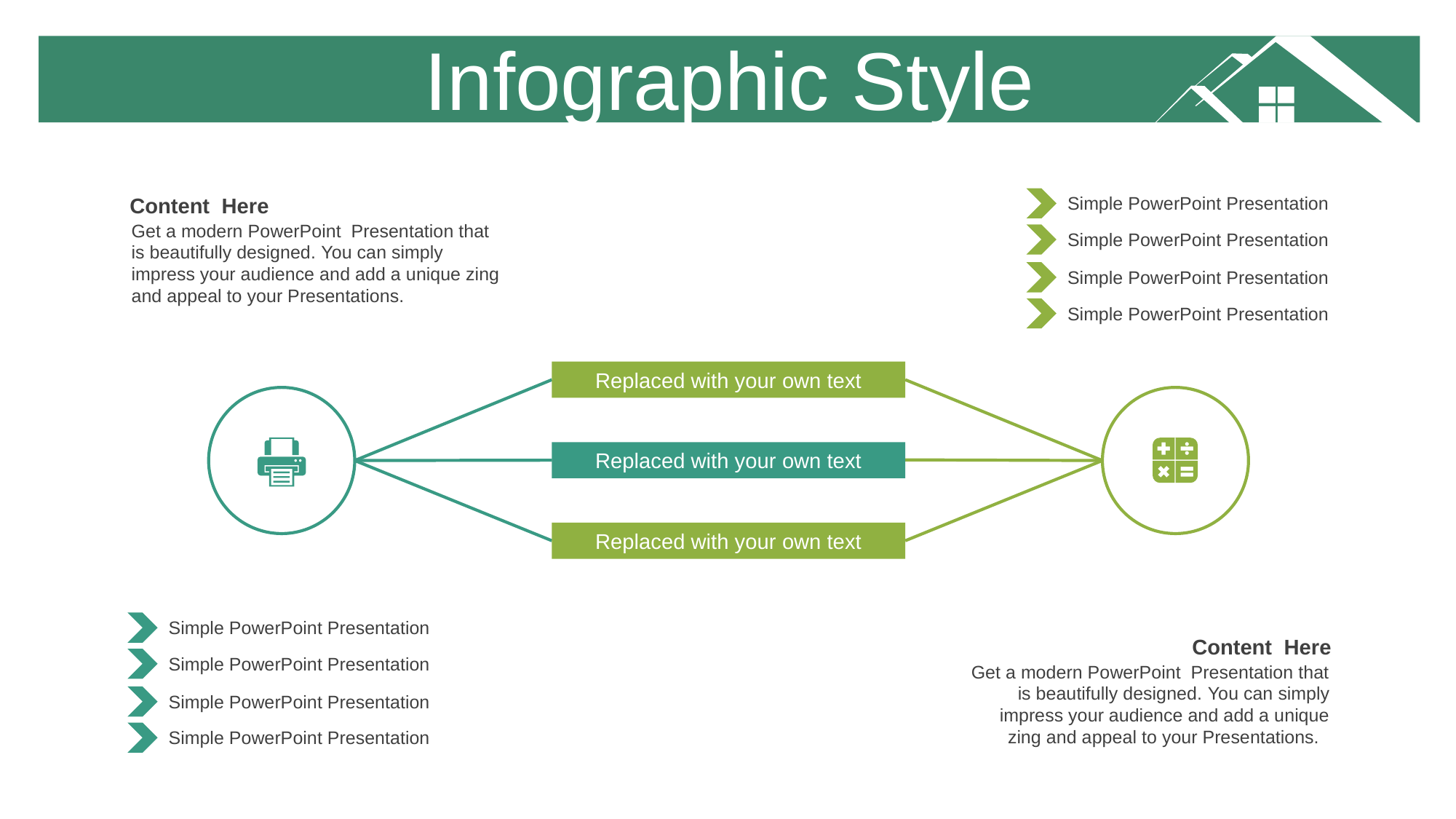

Infographic Style
Content  Here
Get a modern PowerPoint  Presentation that is beautifully designed. You can simply impress your audience and add a unique zing and appeal to your Presentations.
Simple PowerPoint Presentation

Simple PowerPoint Presentation

Simple PowerPoint Presentation

Simple PowerPoint Presentation

Replaced with your own text
Replaced with your own text
Replaced with your own text

Simple PowerPoint Presentation

Simple PowerPoint Presentation

Content  Here
Get a modern PowerPoint  Presentation that is beautifully designed. You can simply impress your audience and add a unique zing and appeal to your Presentations.
Simple PowerPoint Presentation

Simple PowerPoint Presentation